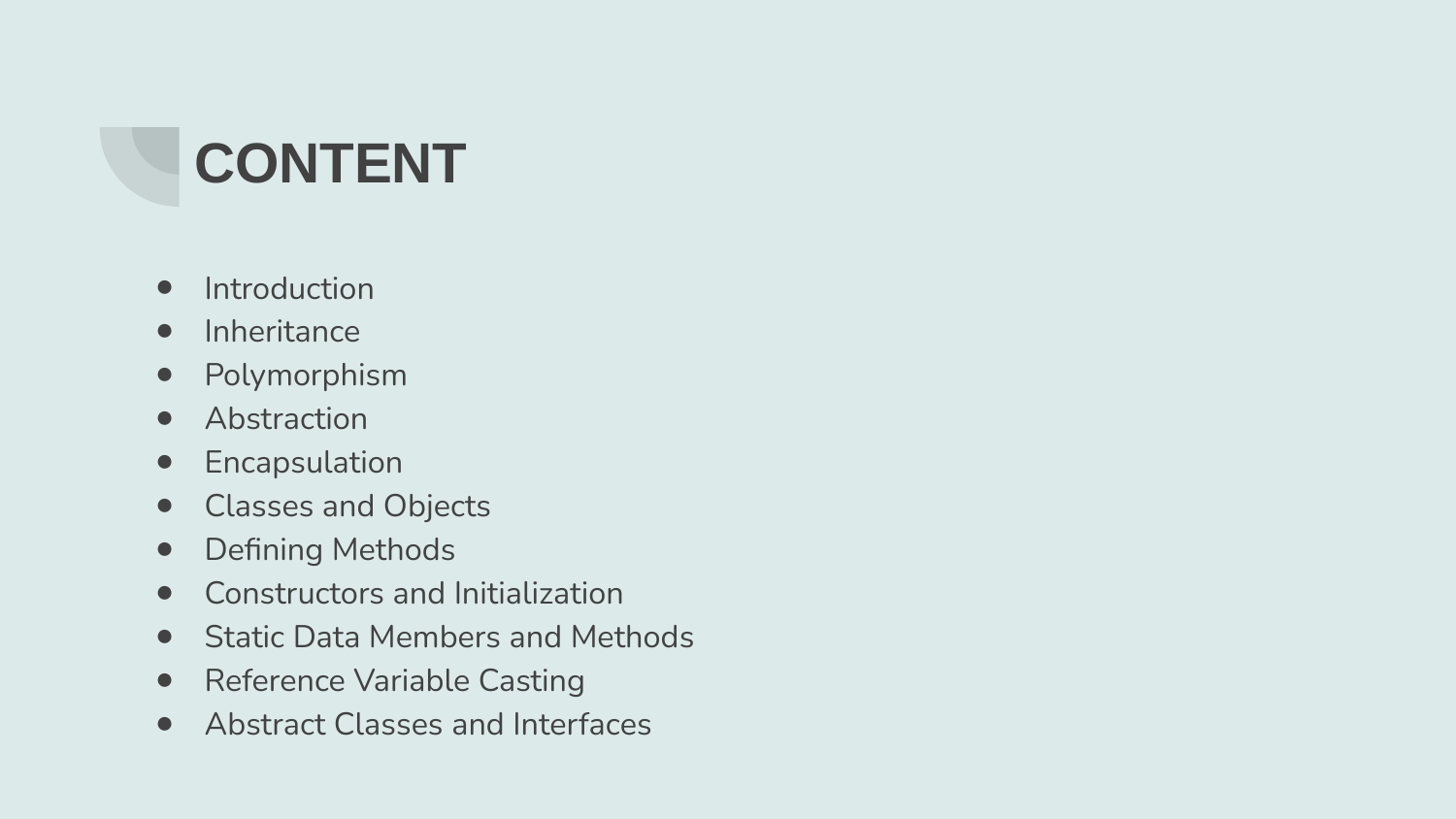

# CONTENT

Introduction
Inheritance
Polymorphism
Abstraction
Encapsulation
Classes and Objects
Defining Methods
Constructors and Initialization
Static Data Members and Methods
Reference Variable Casting
Abstract Classes and Interfaces